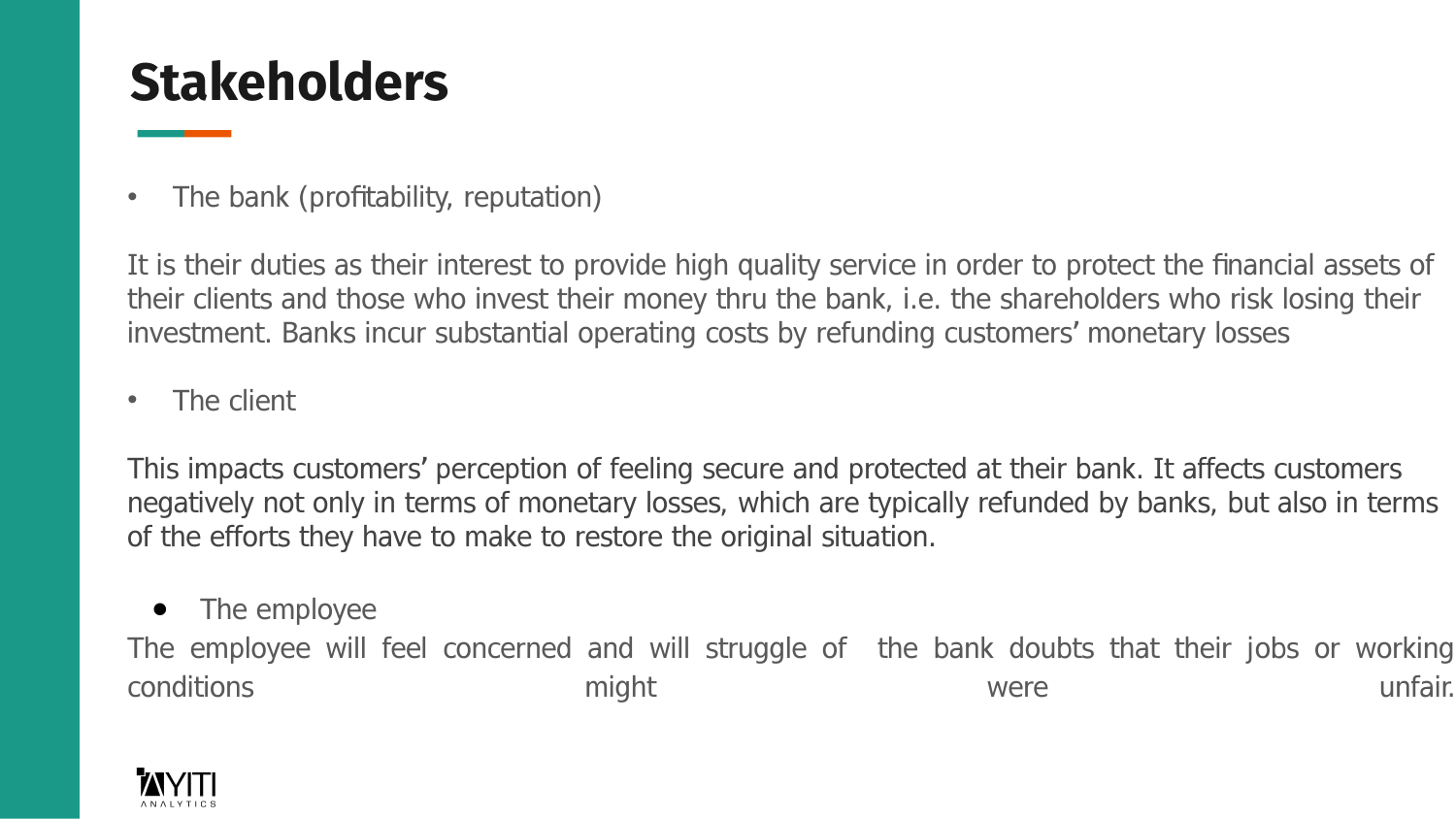

# Stakeholders
The bank (profitability, reputation)

It is their duties as their interest to provide high quality service in order to protect the financial assets of their clients and those who invest their money thru the bank, i.e. the shareholders who risk losing their investment. Banks incur substantial operating costs by refunding customers’ monetary losses

The client

This impacts customers’ perception of feeling secure and protected at their bank. It affects customers negatively not only in terms of monetary losses, which are typically refunded by banks, but also in terms of the efforts they have to make to restore the original situation.

The employee
The employee will feel concerned and will struggle of  the bank doubts that their jobs or working conditions might were unfair.